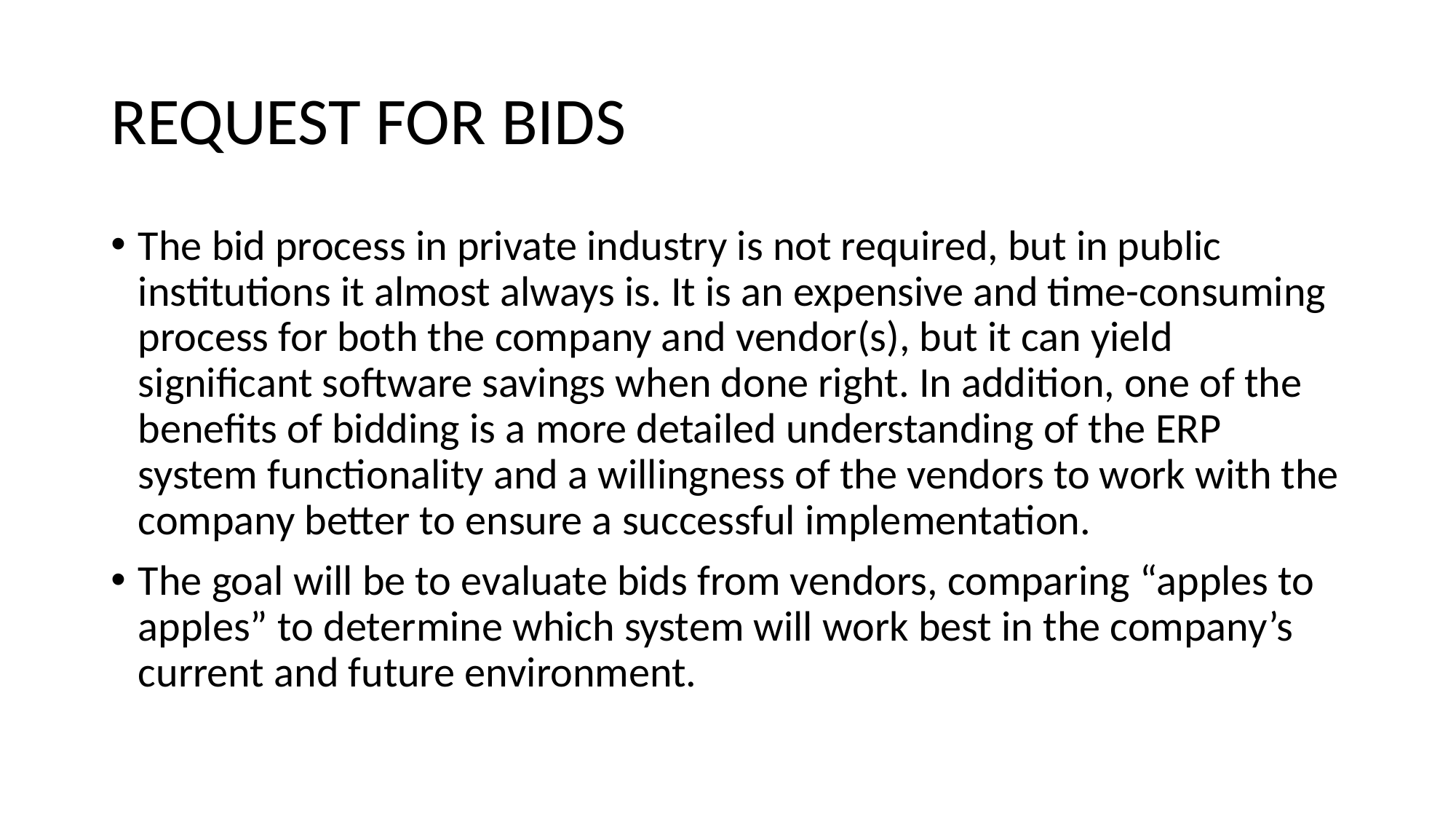

# REQUEST FOR BIDS
The bid process in private industry is not required, but in public institutions it almost always is. It is an expensive and time-consuming process for both the company and vendor(s), but it can yield significant software savings when done right. In addition, one of the benefits of bidding is a more detailed understanding of the ERP system functionality and a willingness of the vendors to work with the company better to ensure a successful implementation.
The goal will be to evaluate bids from vendors, comparing “apples to apples” to determine which system will work best in the company’s current and future environment.